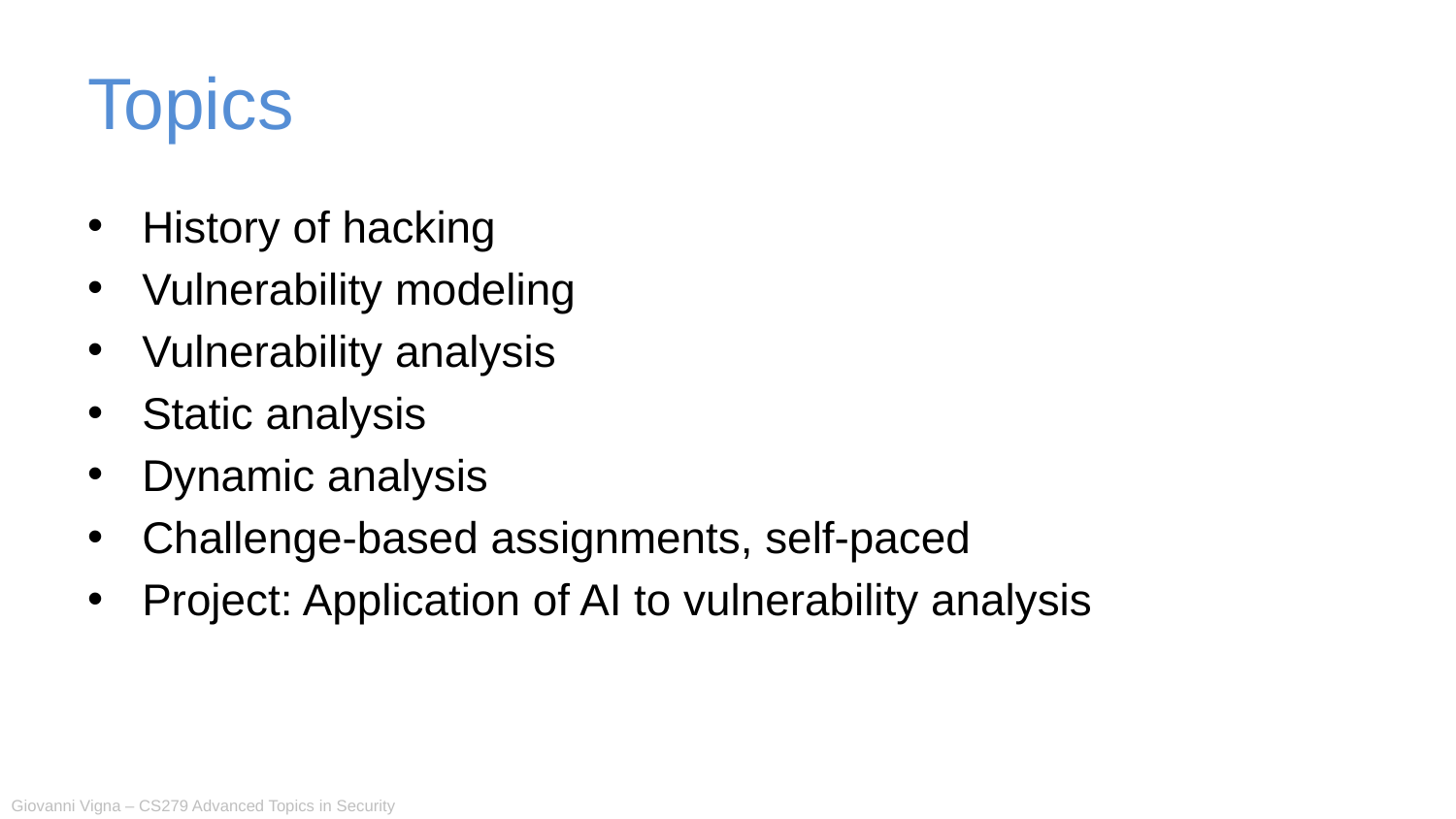

# Topics
History of hacking
Vulnerability modeling
Vulnerability analysis
Static analysis
Dynamic analysis
Challenge-based assignments, self-paced
Project: Application of AI to vulnerability analysis